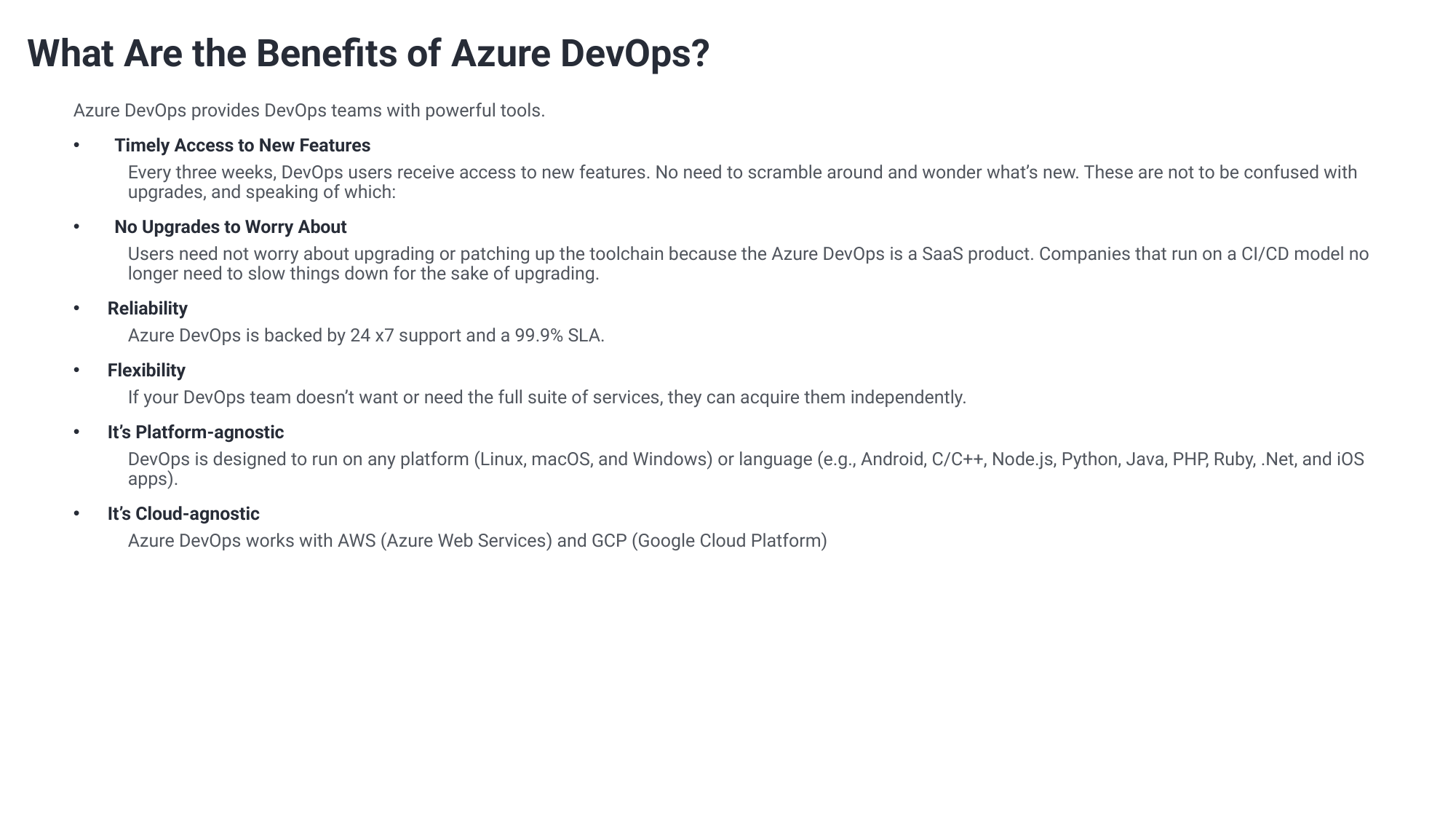

# What Are the Benefits of Azure DevOps?
Azure DevOps provides DevOps teams with powerful tools.
Timely Access to New Features
Every three weeks, DevOps users receive access to new features. No need to scramble around and wonder what’s new. These are not to be confused with upgrades, and speaking of which:
No Upgrades to Worry About
Users need not worry about upgrading or patching up the toolchain because the Azure DevOps is a SaaS product. Companies that run on a CI/CD model no longer need to slow things down for the sake of upgrading.
Reliability
Azure DevOps is backed by 24 x7 support and a 99.9% SLA.
Flexibility
If your DevOps team doesn’t want or need the full suite of services, they can acquire them independently.
It’s Platform-agnostic
DevOps is designed to run on any platform (Linux, macOS, and Windows) or language (e.g., Android, C/C++, Node.js, Python, Java, PHP, Ruby, .Net, and iOS apps).
It’s Cloud-agnostic
Azure DevOps works with AWS (Azure Web Services) and GCP (Google Cloud Platform)